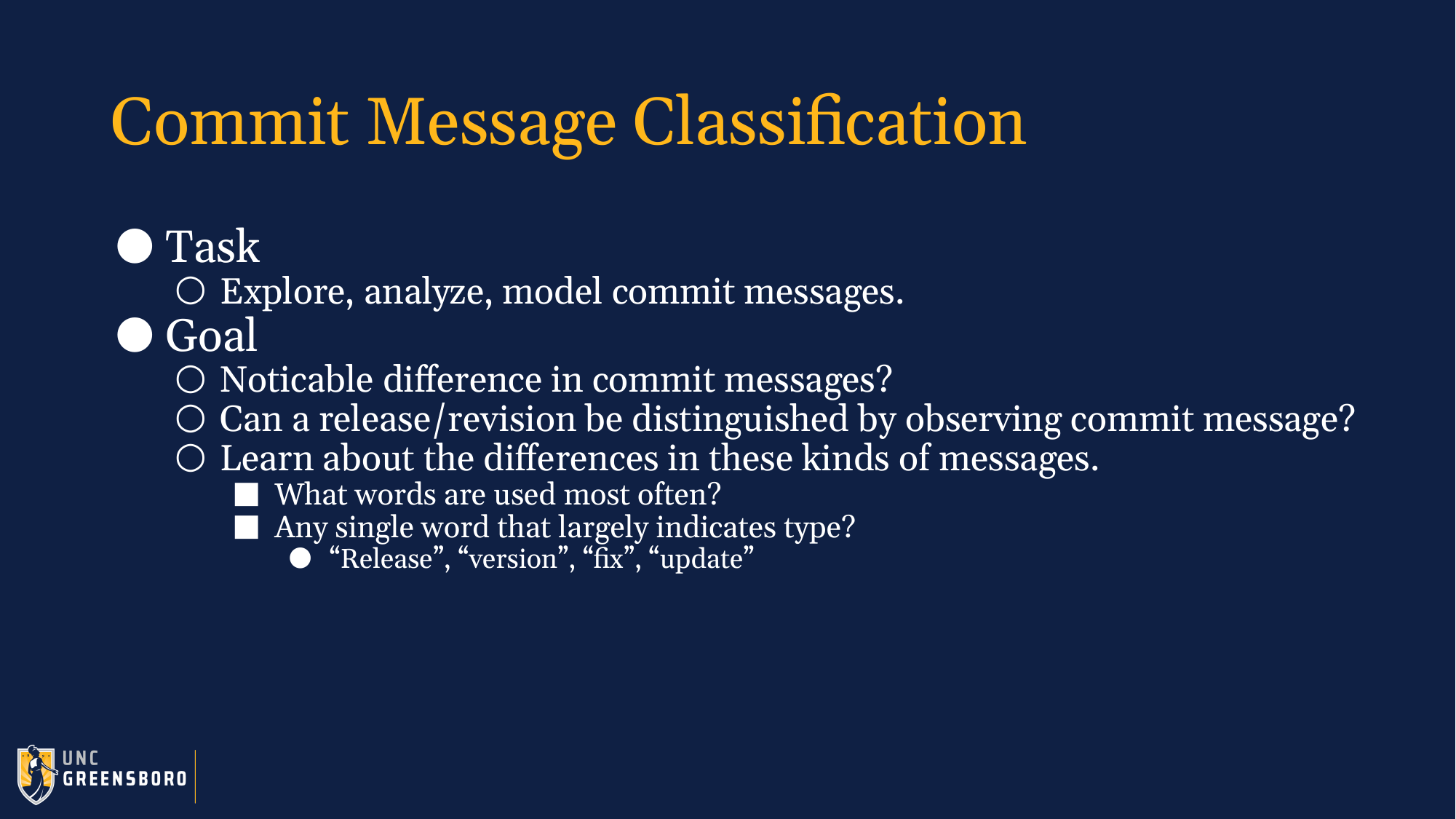

# Commit Message Classification
Task
Explore, analyze, model commit messages.
Goal
Noticable difference in commit messages?
Can a release/revision be distinguished by observing commit message?
Learn about the differences in these kinds of messages.
What words are used most often?
Any single word that largely indicates type?
“Release”, “version”, “fix”, “update”